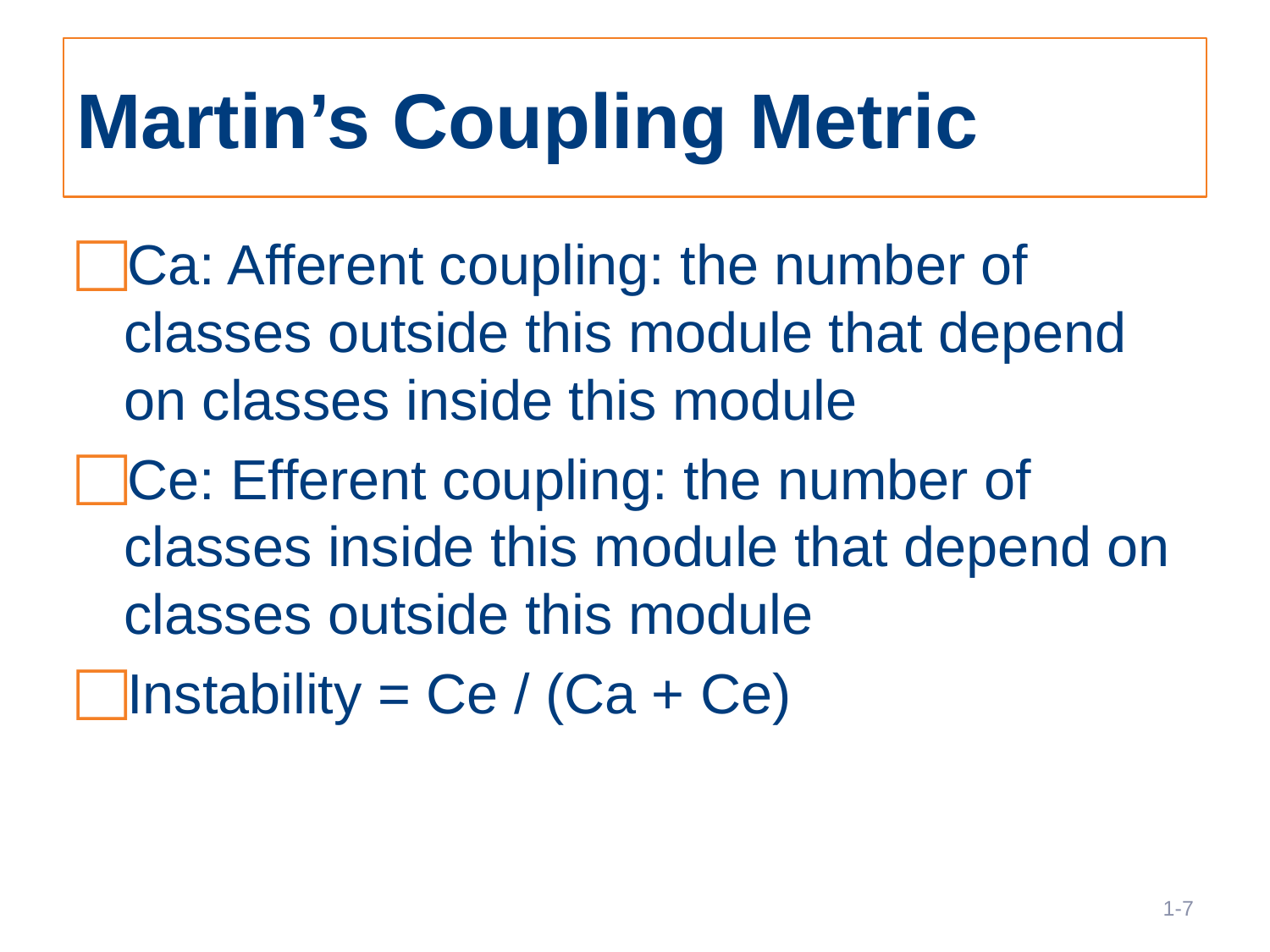

# Martin’s Coupling Metric
Ca: Afferent coupling: the number of classes outside this module that depend on classes inside this module
Ce: Efferent coupling: the number of classes inside this module that depend on classes outside this module
Instability = Ce / (Ca + Ce)
7